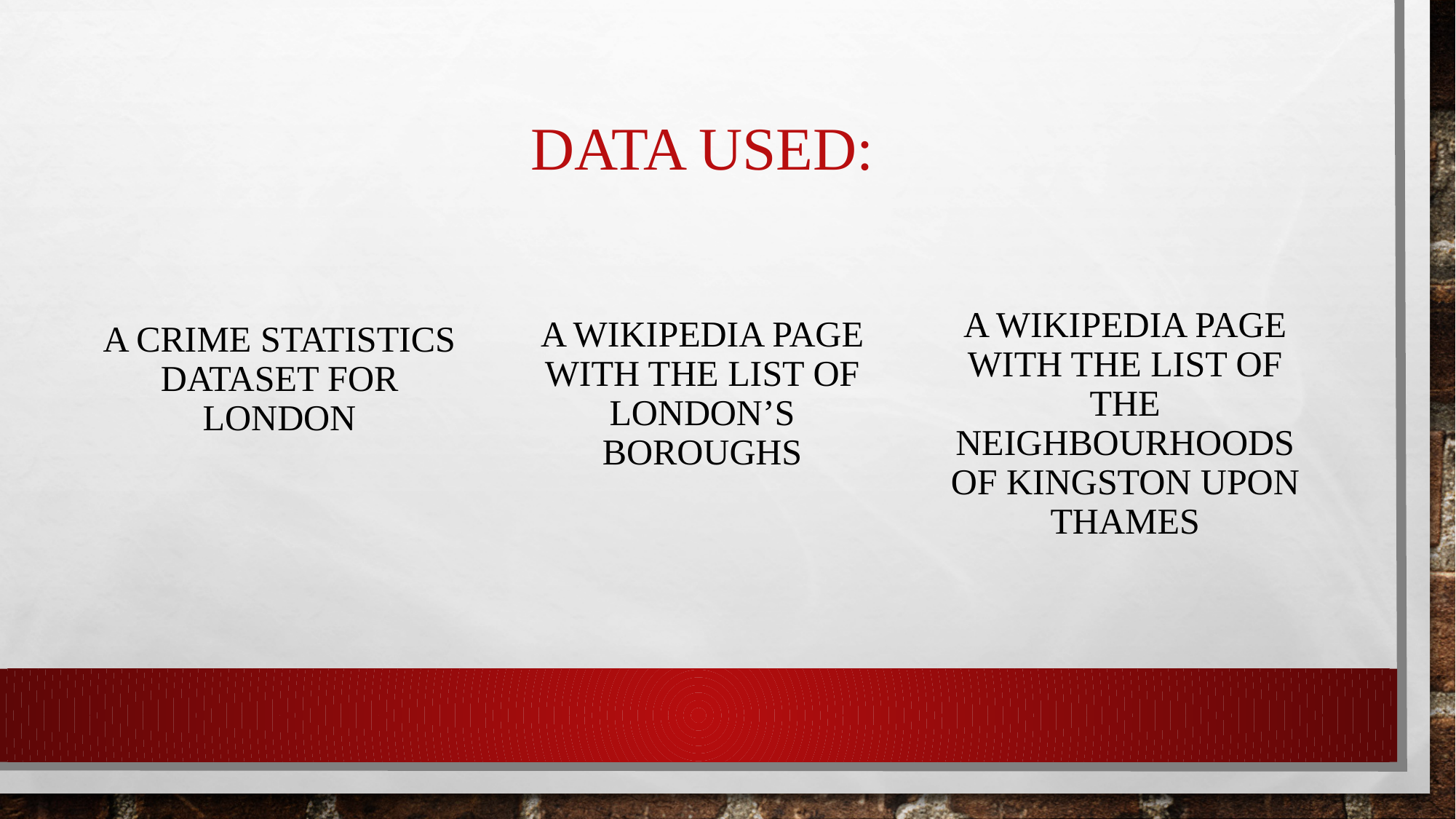

# Data used:
A crime statistics dataset for london
A Wikipedia page with the list of London’s boroughs
A Wikipedia page with the list of the neighbourhoods of Kingston upon thames